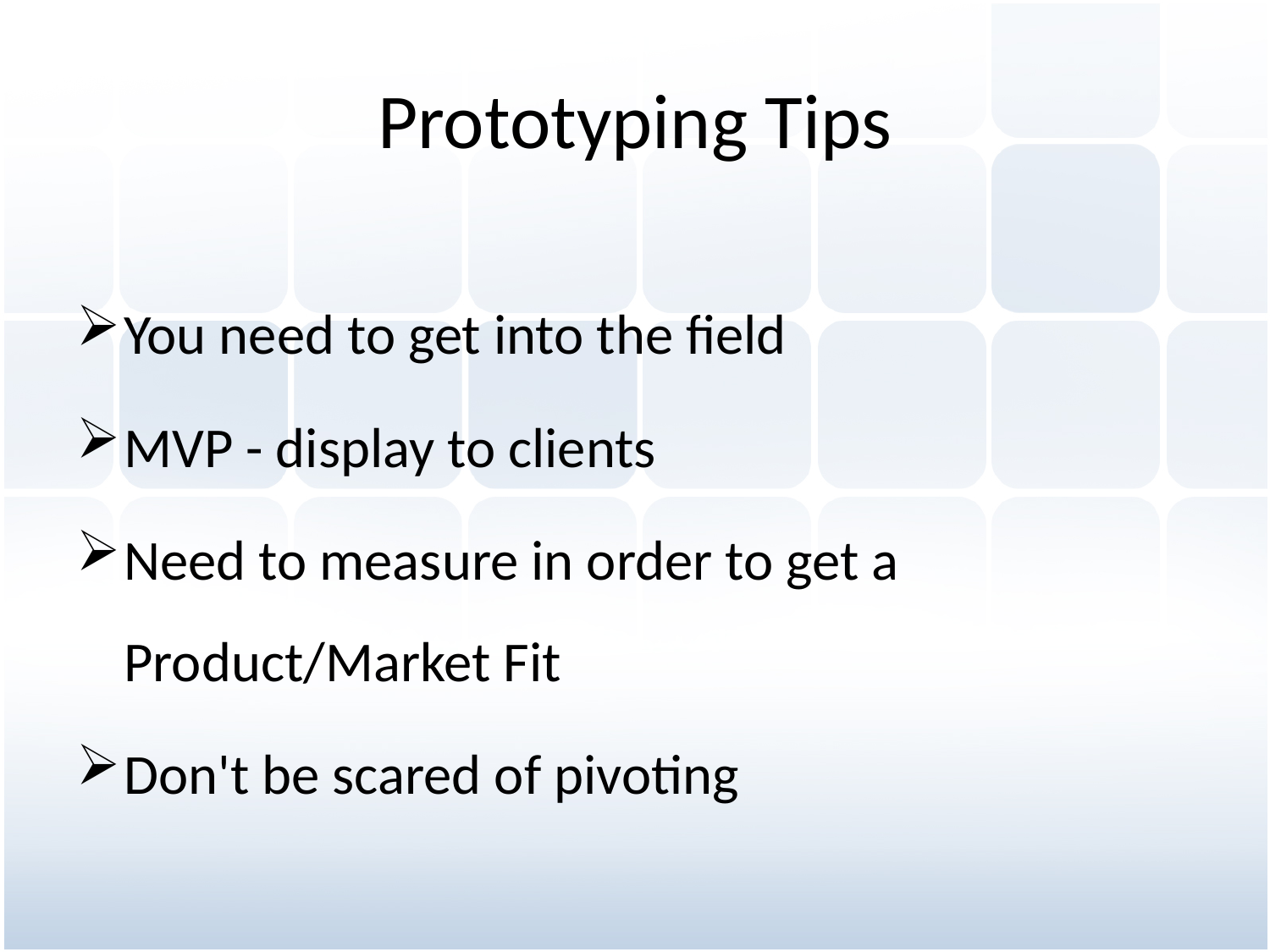

# Prototyping Tips
You need to get into the field
MVP - display to clients
Need to measure in order to get a Product/Market Fit
Don't be scared of pivoting